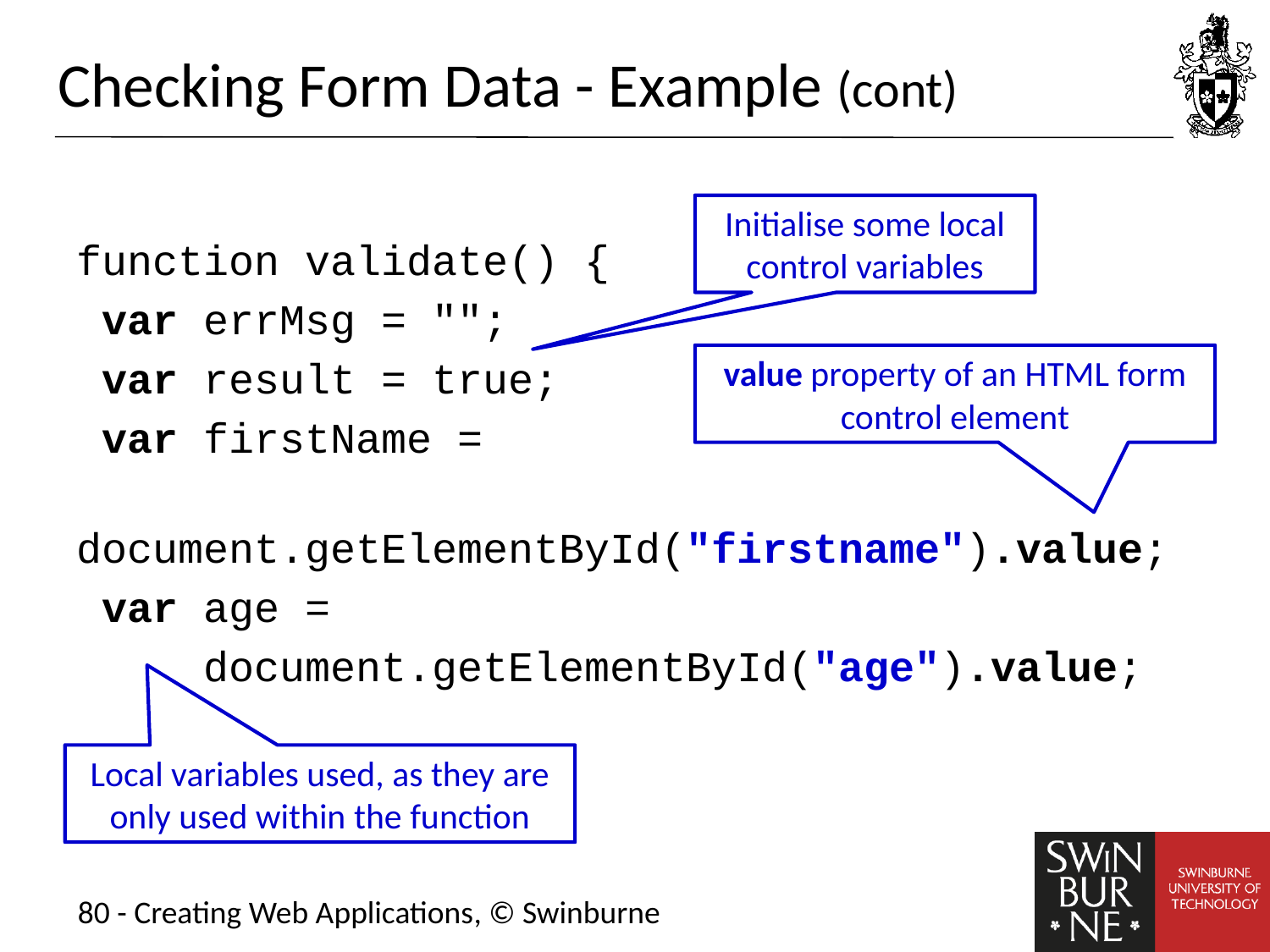

# Checking Form Data - Example (cont)

function validate() {
 var errMsg = "";
 var result = true;
 var firstName =
 document.getElementById("firstname").value;
 var age =
  	document.getElementById("age").value;
Initialise some local control variables
value property of an HTML form control element
Local variables used, as they are only used within the function